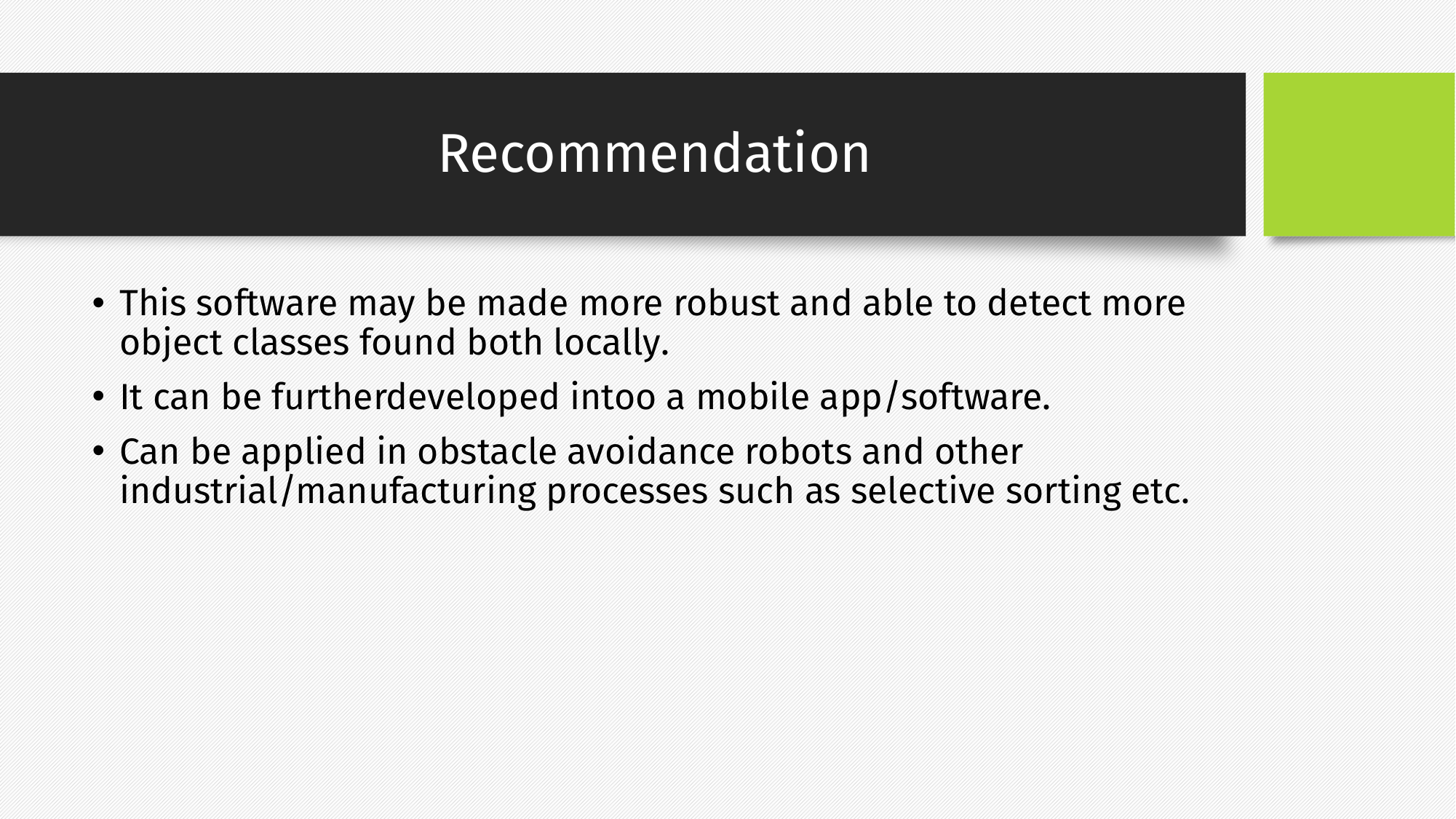

# Recommendation
This software may be made more robust and able to detect more object classes found both locally.
It can be furtherdeveloped intoo a mobile app/software.
Can be applied in obstacle avoidance robots and other industrial/manufacturing processes such as selective sorting etc.